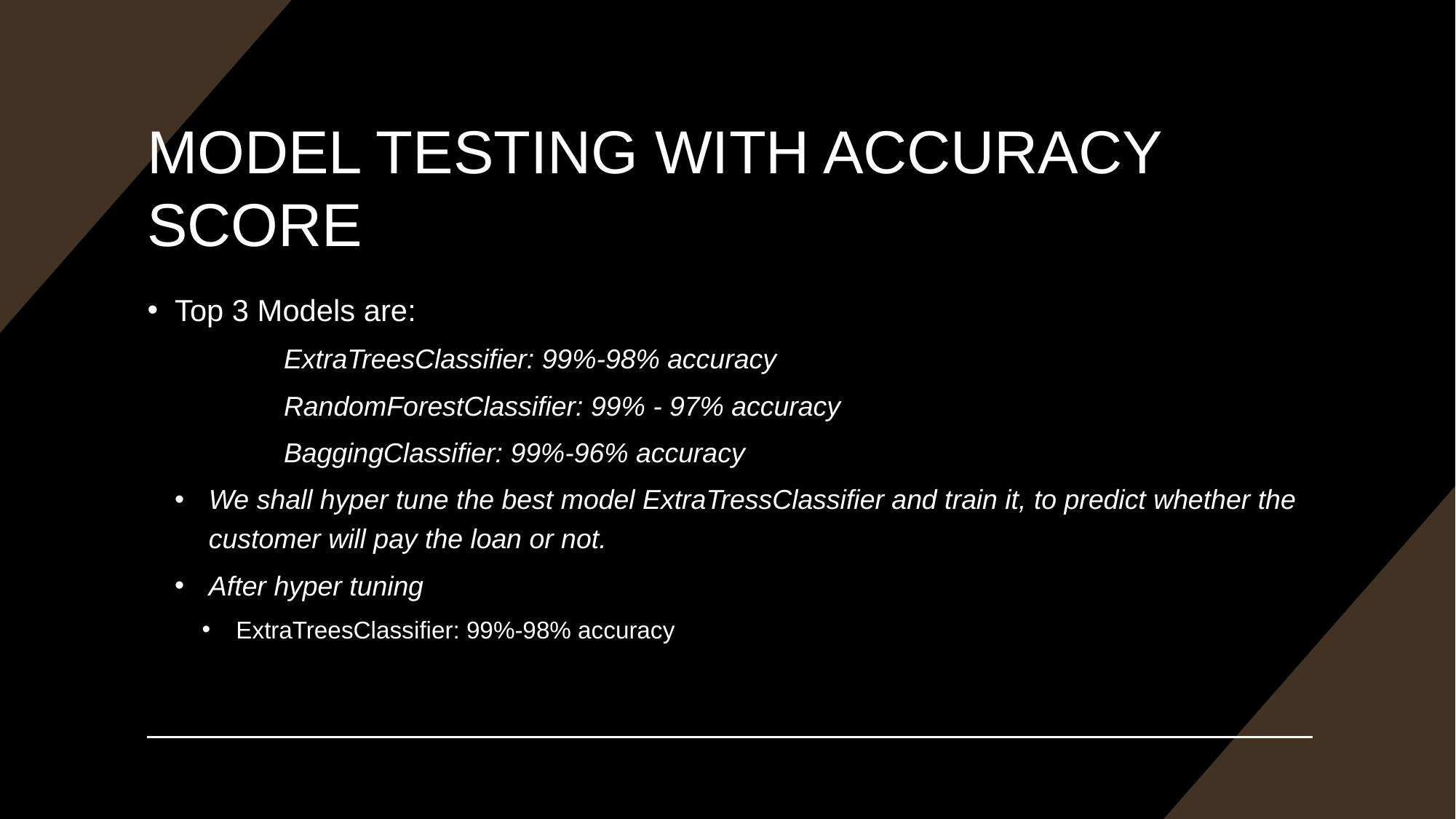

# MODEL TESTING WITH ACCURACY SCORE
Top 3 Models are:
	ExtraTreesClassifier: 99%-98% accuracy
	RandomForestClassifier: 99% - 97% accuracy
	BaggingClassifier: 99%-96% accuracy
We shall hyper tune the best model ExtraTressClassifier and train it, to predict whether the customer will pay the loan or not.
After hyper tuning
ExtraTreesClassifier: 99%-98% accuracy